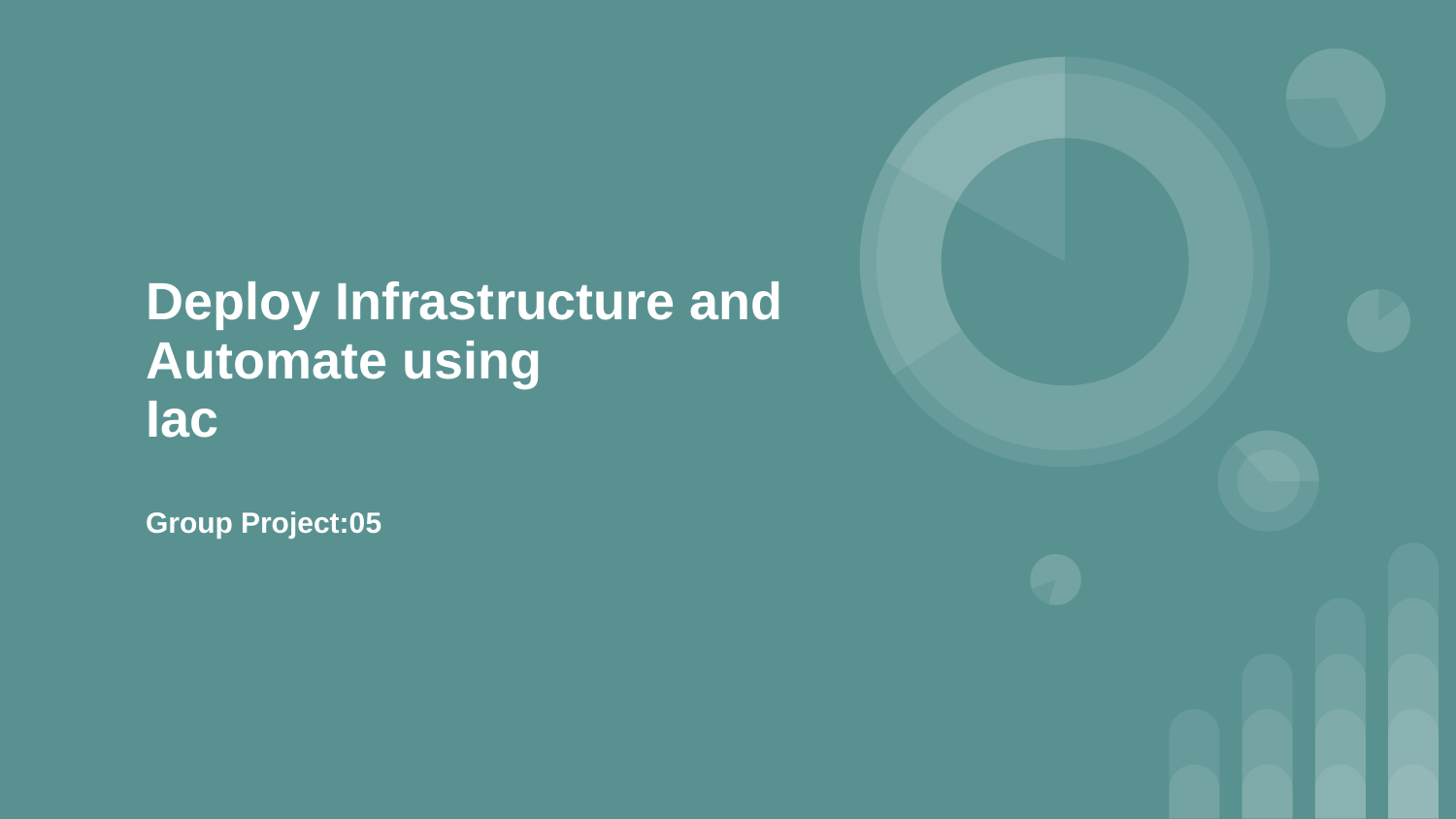

# Deploy Infrastructure and Automate using
Iac

Group Project:05